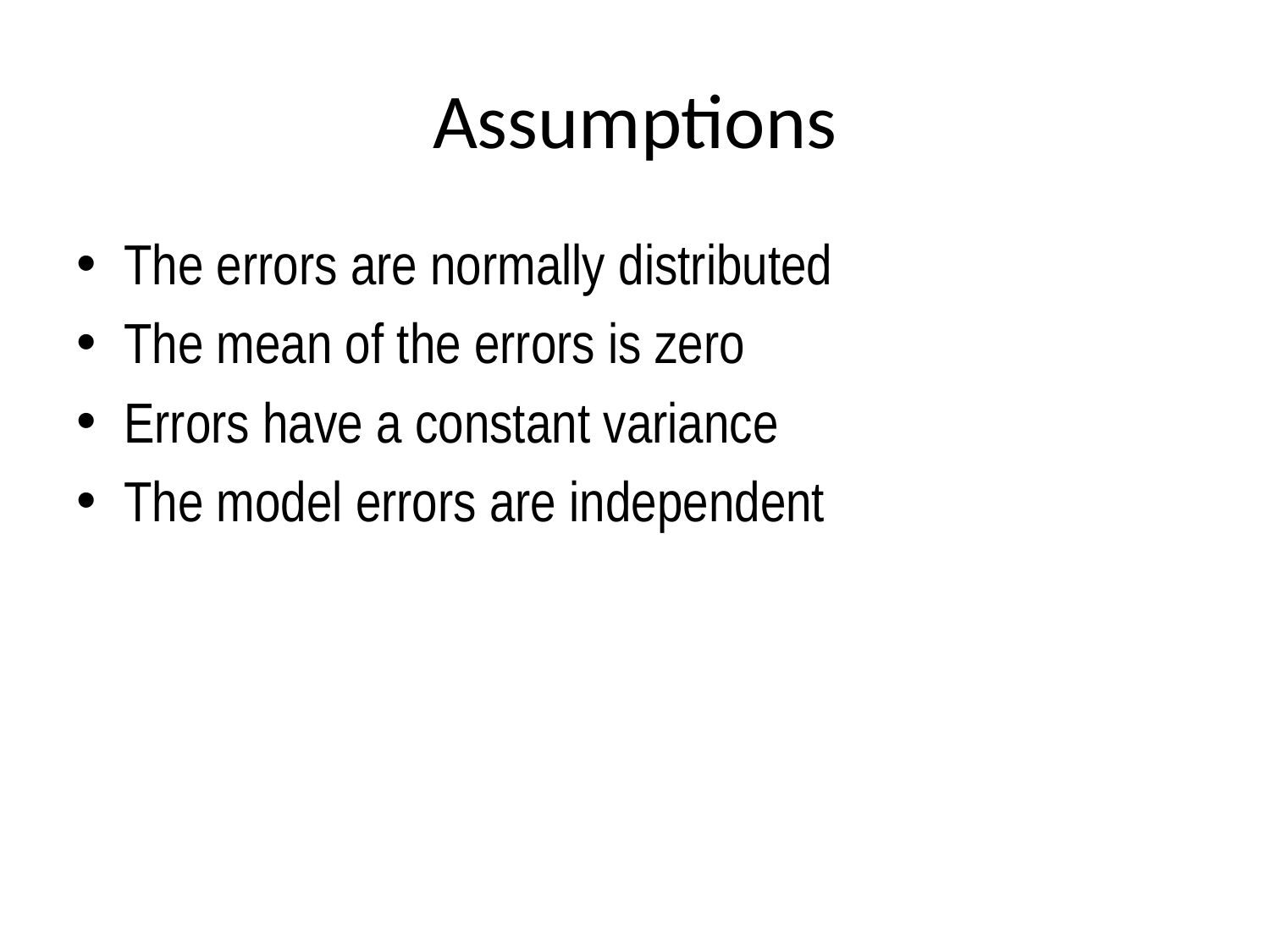

# Assumptions
The errors are normally distributed
The mean of the errors is zero
Errors have a constant variance
The model errors are independent